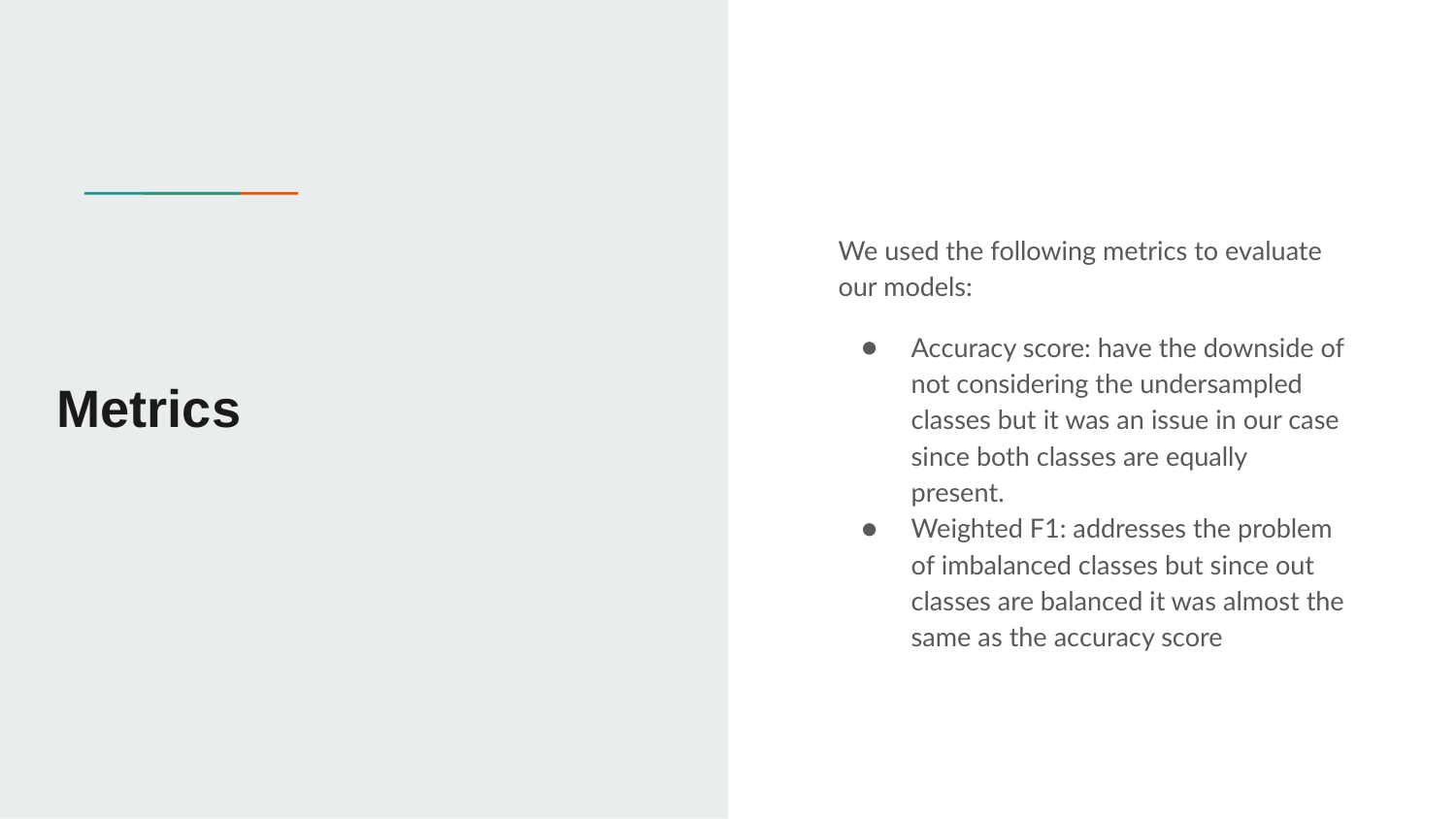

We used the following metrics to evaluate our models:
Accuracy score: have the downside of not considering the undersampled classes but it was an issue in our case since both classes are equally present.
Weighted F1: addresses the problem of imbalanced classes but since out classes are balanced it was almost the same as the accuracy score
# Metrics